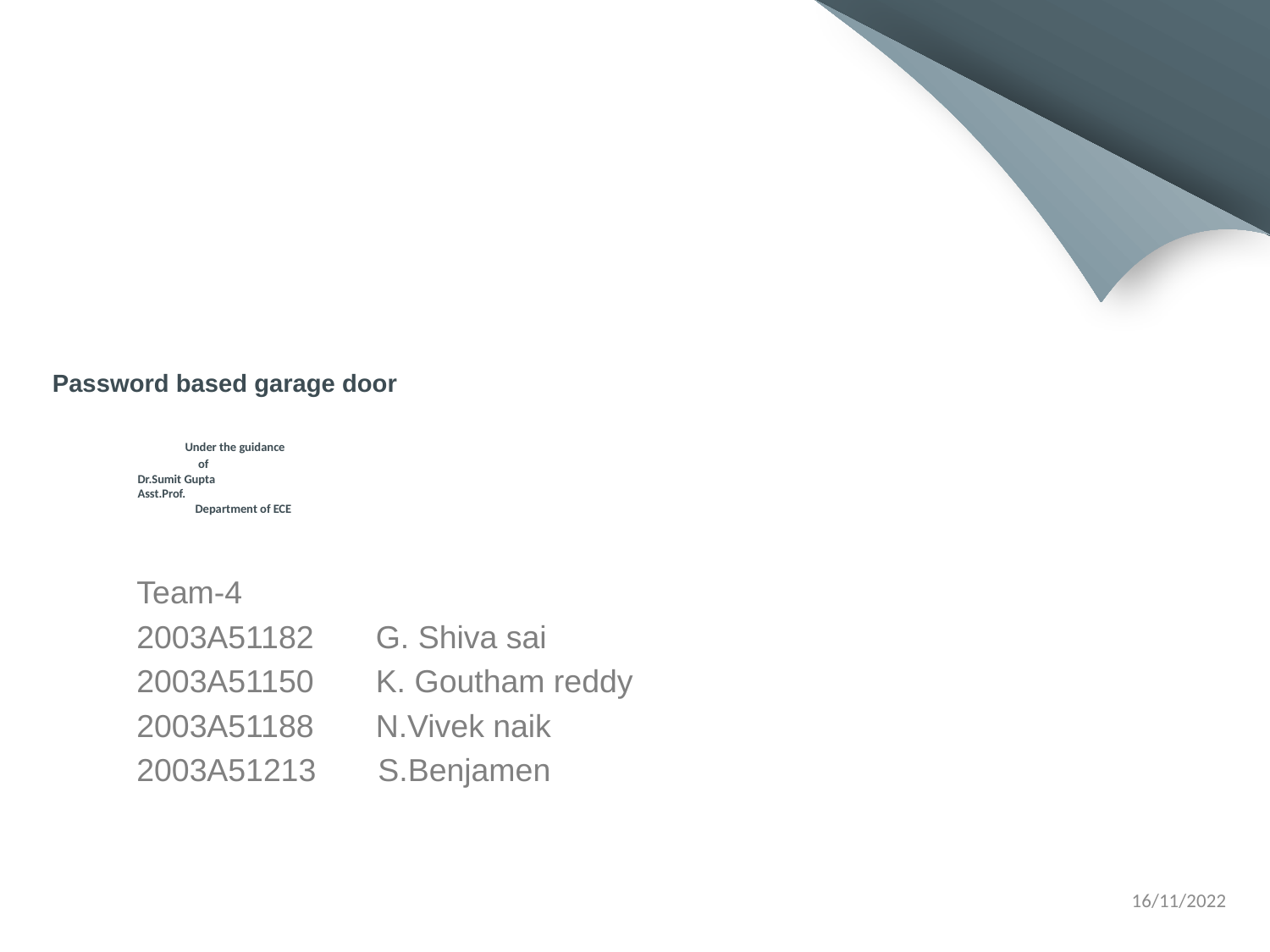

# Password based garage door Under the guidance of Dr.Sumit Gupta Asst.Prof. Department of ECE
Team-4
2003A51182       G. Shiva sai
2003A51150       K. Goutham reddy
2003A51188       N.Vivek naik
2003A51213       S.Benjamen
16/11/2022